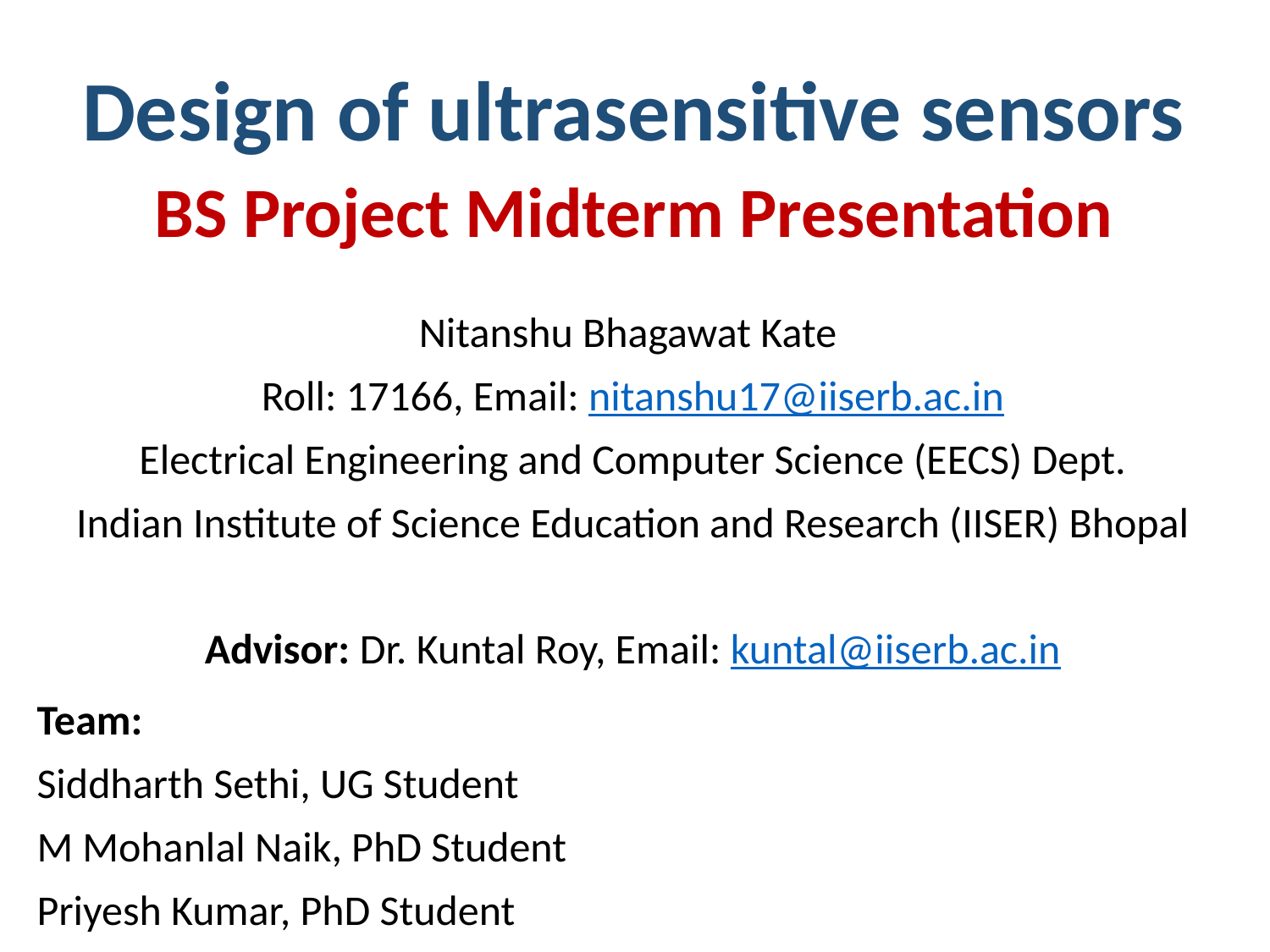

Design of ultrasensitive sensors
BS Project Midterm Presentation
Nitanshu Bhagawat Kate
Roll: 17166, Email: nitanshu17@iiserb.ac.in
Electrical Engineering and Computer Science (EECS) Dept.
Indian Institute of Science Education and Research (IISER) Bhopal

Advisor: Dr. Kuntal Roy, Email: kuntal@iiserb.ac.in

Team:
Siddharth Sethi, UG Student
M Mohanlal Naik, PhD Student
Priyesh Kumar, PhD Student